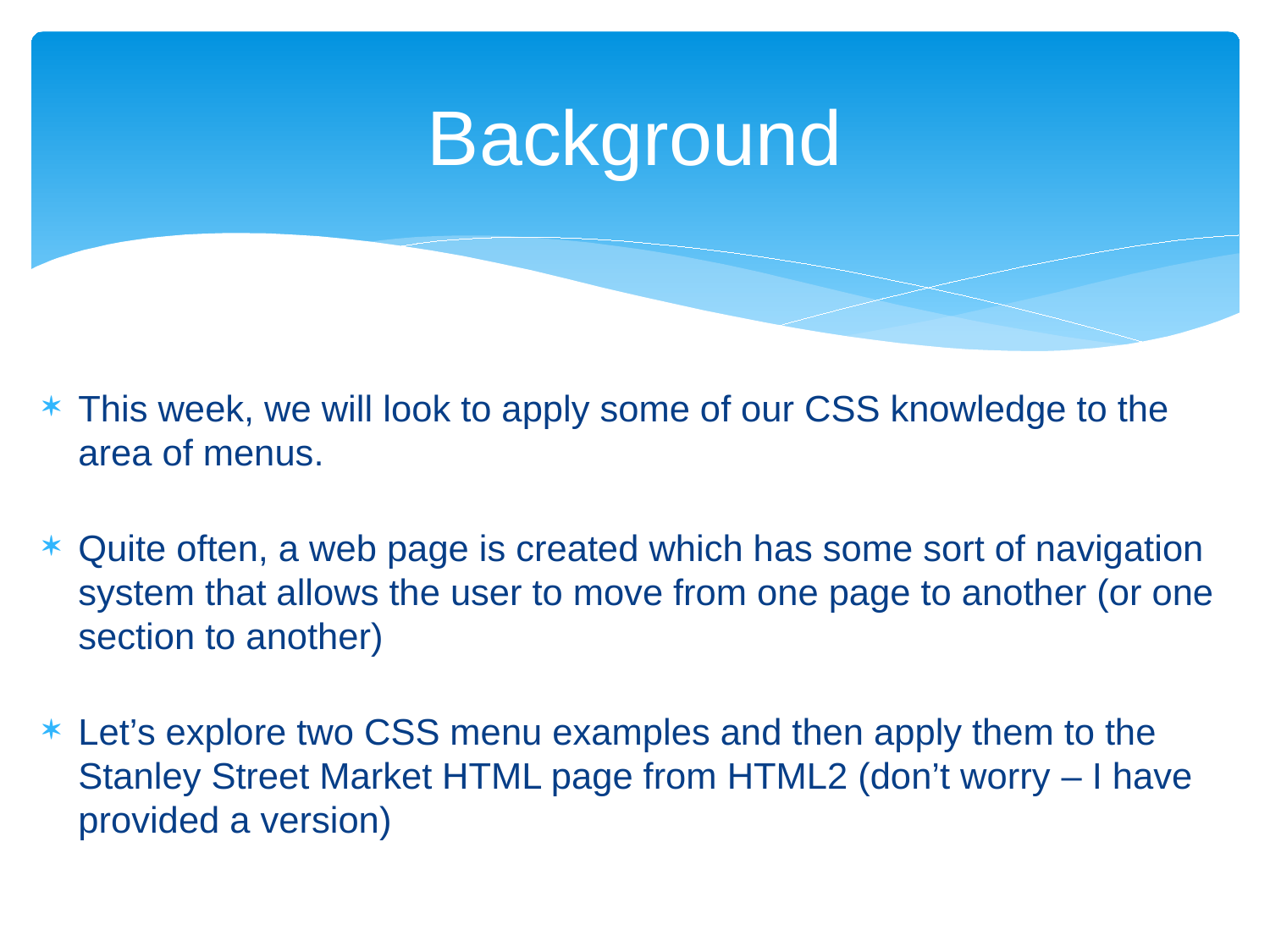

# Background

This week, we will look to apply some of our CSS knowledge to the area of menus.
Quite often, a web page is created which has some sort of navigation system that allows the user to move from one page to another (or one section to another)
Let’s explore two CSS menu examples and then apply them to the Stanley Street Market HTML page from HTML2 (don’t worry – I have provided a version)